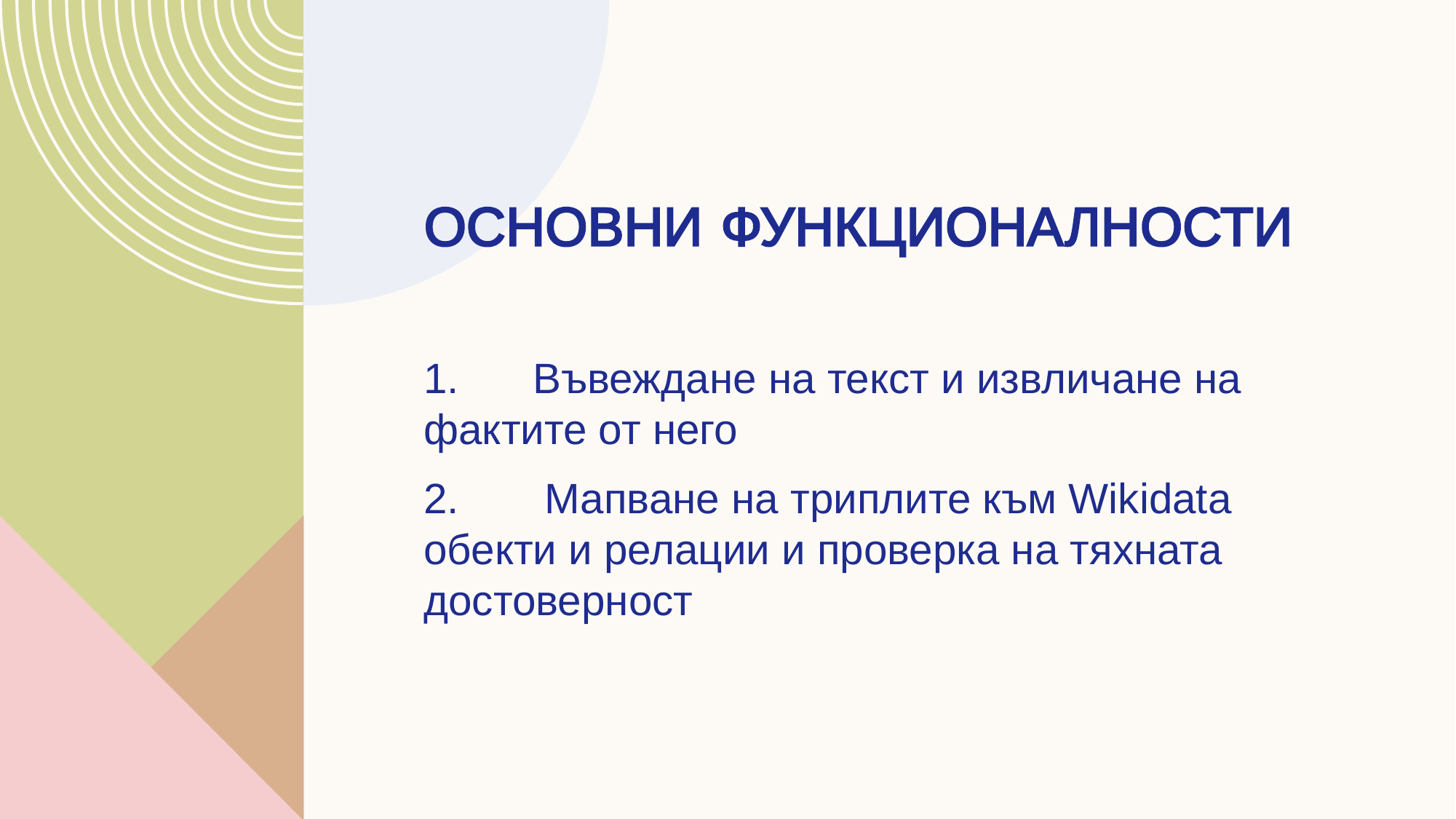

# Основни Функционалности
1. 	Въвеждане на текст и извличане на фактите от него
2.	 Мапване на триплите към Wikidata обекти и релации и проверка на тяхната достоверност